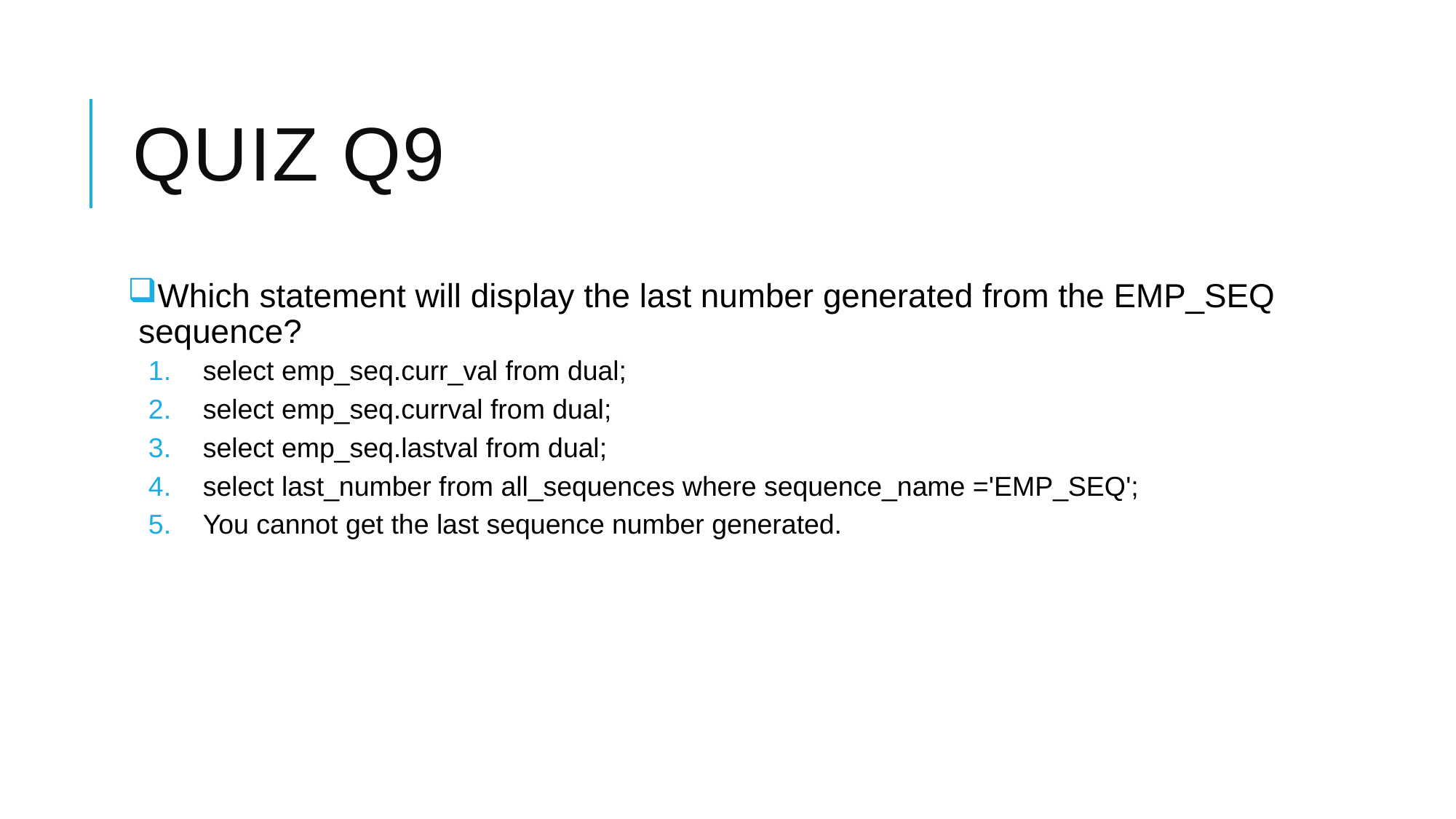

# Quiz Q9
Which statement will display the last number generated from the EMP_SEQ sequence?
select emp_seq.curr_val from dual;
select emp_seq.currval from dual;
select emp_seq.lastval from dual;
select last_number from all_sequences where sequence_name ='EMP_SEQ';
You cannot get the last sequence number generated.